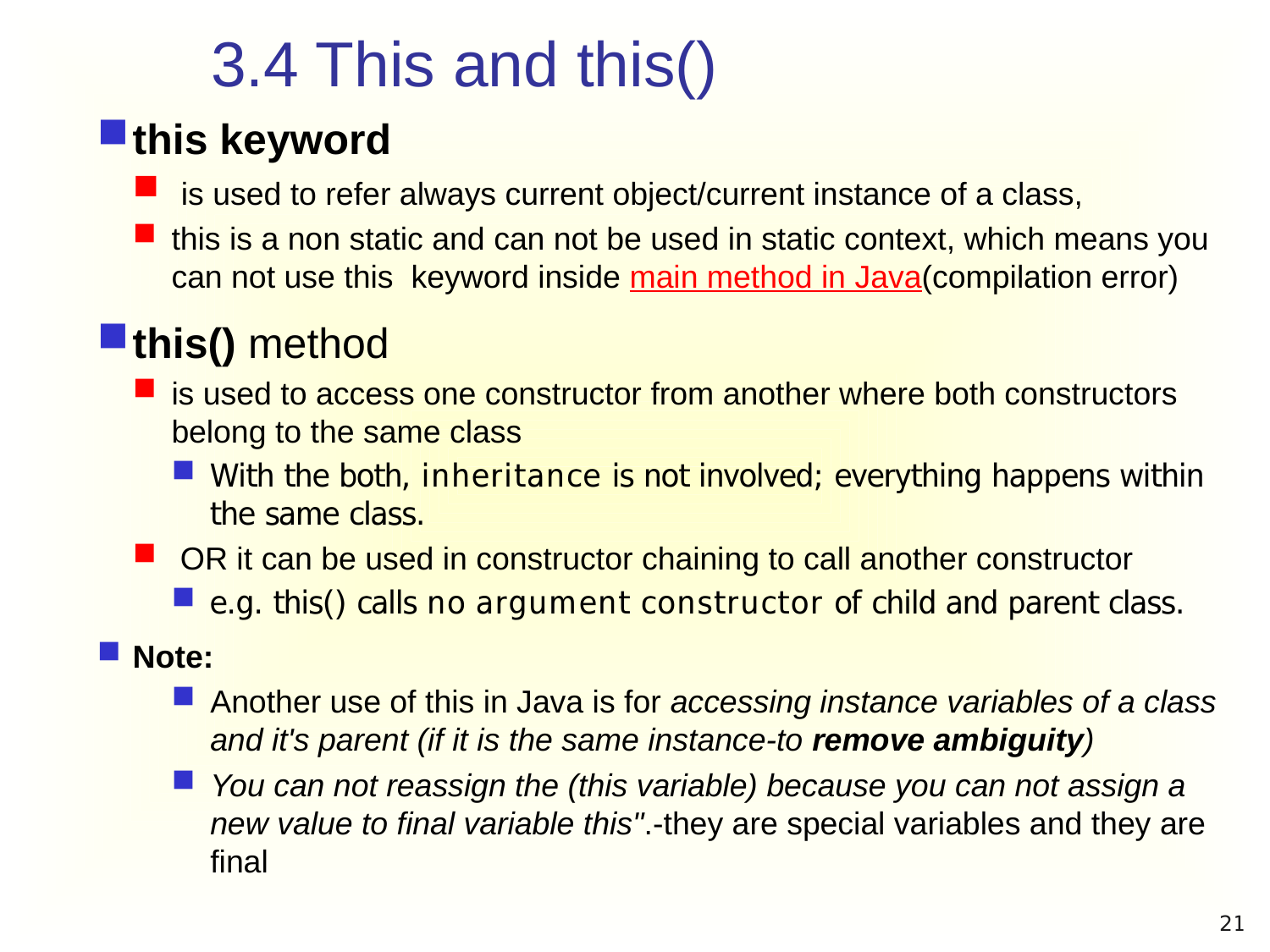

# 3.4 This and this()
this keyword
 is used to refer always current object/current instance of a class,
this is a non static and can not be used in static context, which means you can not use this  keyword inside main method in Java(compilation error)
this() method
is used to access one constructor from another where both constructors belong to the same class
With the both, inheritance is not involved; everything happens within the same class.
 OR it can be used in constructor chaining to call another constructor
e.g. this() calls no argument constructor of child and parent class.
Note:
Another use of this in Java is for accessing instance variables of a class and it's parent (if it is the same instance-to remove ambiguity)
You can not reassign the (this variable) because you can not assign a new value to final variable this".-they are special variables and they are final

21